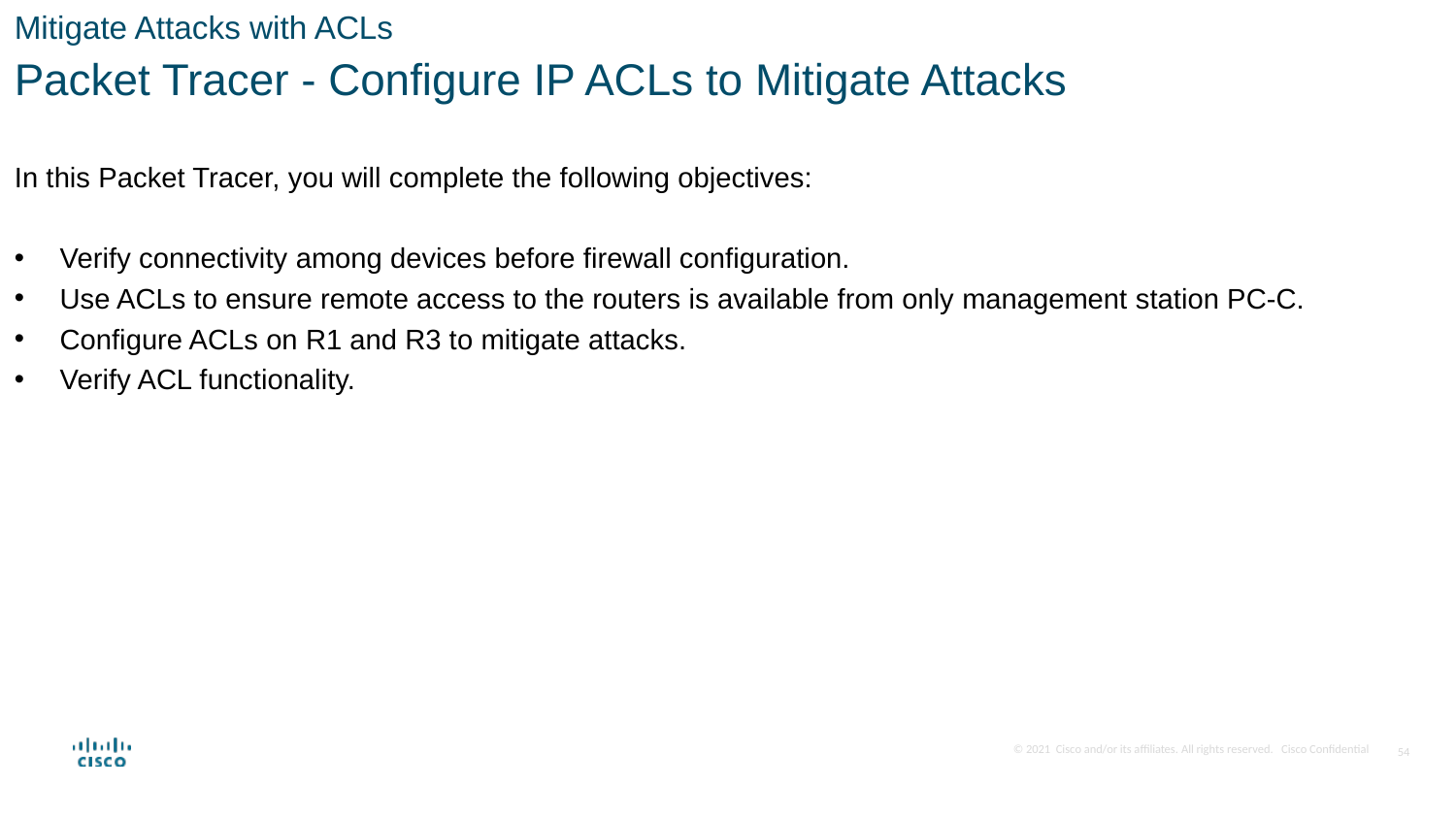

Mitigate Attacks with ACLs
Packet Tracer - Configure IP ACLs to Mitigate Attacks
In this Packet Tracer, you will complete the following objectives:

Verify connectivity among devices before firewall configuration.
Use ACLs to ensure remote access to the routers is available from only management station PC-C.
Configure ACLs on R1 and R3 to mitigate attacks.
Verify ACL functionality.
54